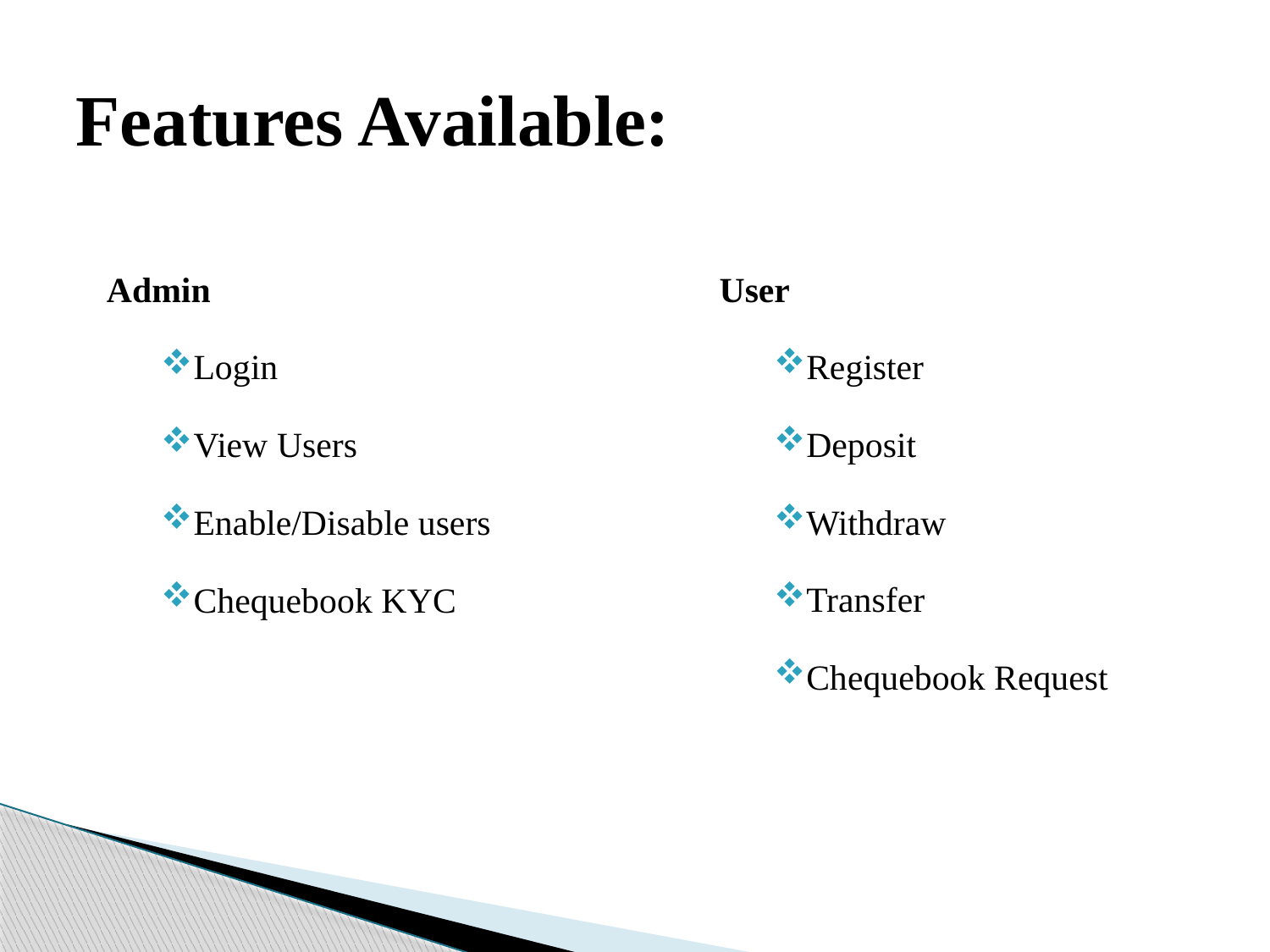

# Features Available:
Admin
Login
View Users
Enable/Disable users
Chequebook KYC
User
Register
Deposit
Withdraw
Transfer
Chequebook Request